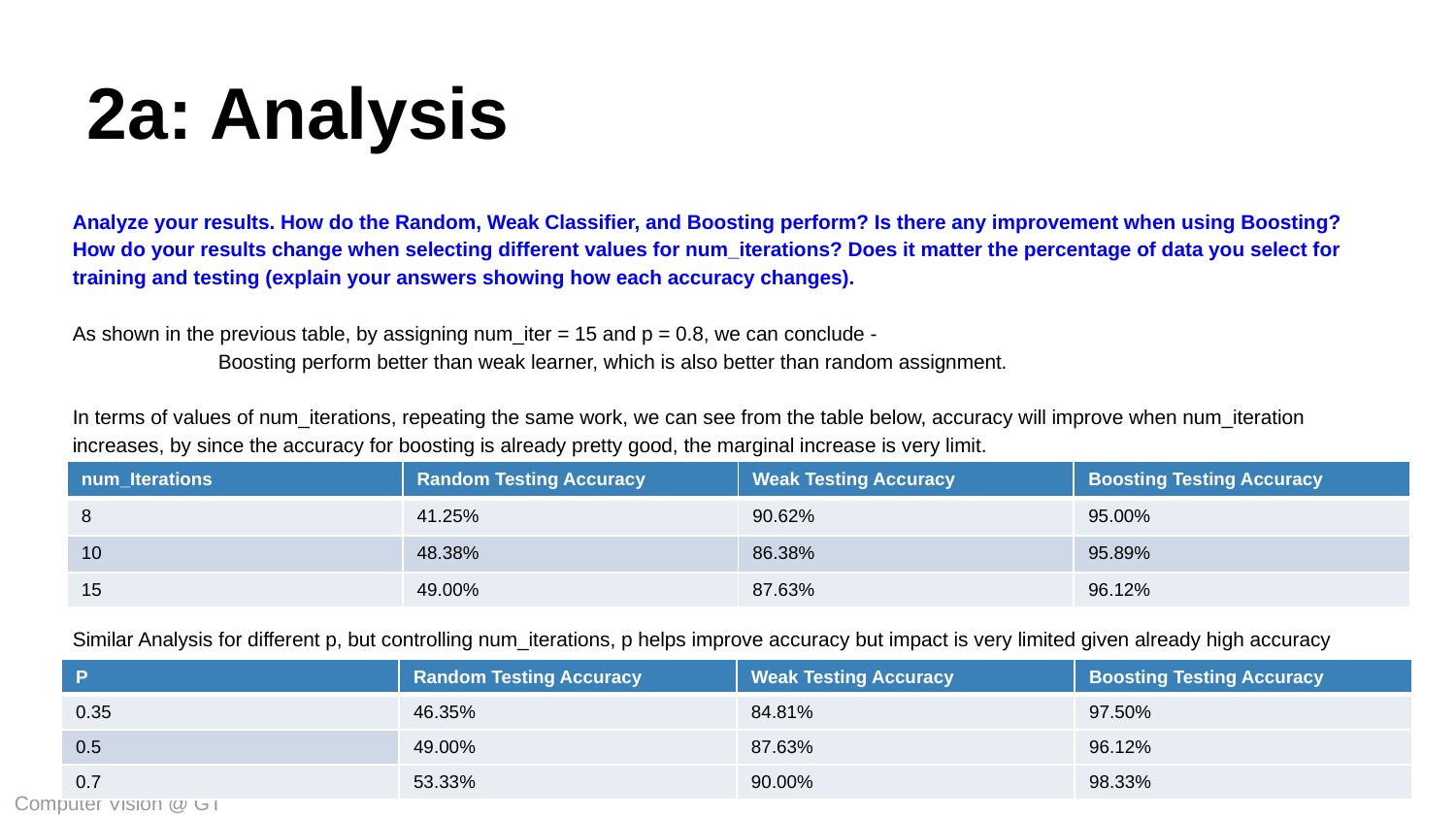

2a: Analysis
Analyze your results. How do the Random, Weak Classifier, and Boosting perform? Is there any improvement when using Boosting? How do your results change when selecting different values for num_iterations? Does it matter the percentage of data you select for training and testing (explain your answers showing how each accuracy changes).

As shown in the previous table, by assigning num_iter = 15 and p = 0.8, we can conclude -
	Boosting perform better than weak learner, which is also better than random assignment.

In terms of values of num_iterations, repeating the same work, we can see from the table below, accuracy will improve when num_iteration increases, by since the accuracy for boosting is already pretty good, the marginal increase is very limit.

Similar Analysis for different p, but controlling num_iterations, p helps improve accuracy but impact is very limited given already high accuracy

| num\_Iterations | Random Testing Accuracy | Weak Testing Accuracy | Boosting Testing Accuracy |
| --- | --- | --- | --- |
| 8 | 41.25% | 90.62% | 95.00% |
| 10 | 48.38% | 86.38% | 95.89% |
| 15 | 49.00% | 87.63% | 96.12% |
| P | Random Testing Accuracy | Weak Testing Accuracy | Boosting Testing Accuracy |
| --- | --- | --- | --- |
| 0.35 | 46.35% | 84.81% | 97.50% |
| 0.5 | 49.00% | 87.63% | 96.12% |
| 0.7 | 53.33% | 90.00% | 98.33% |
Computer Vision @ GT